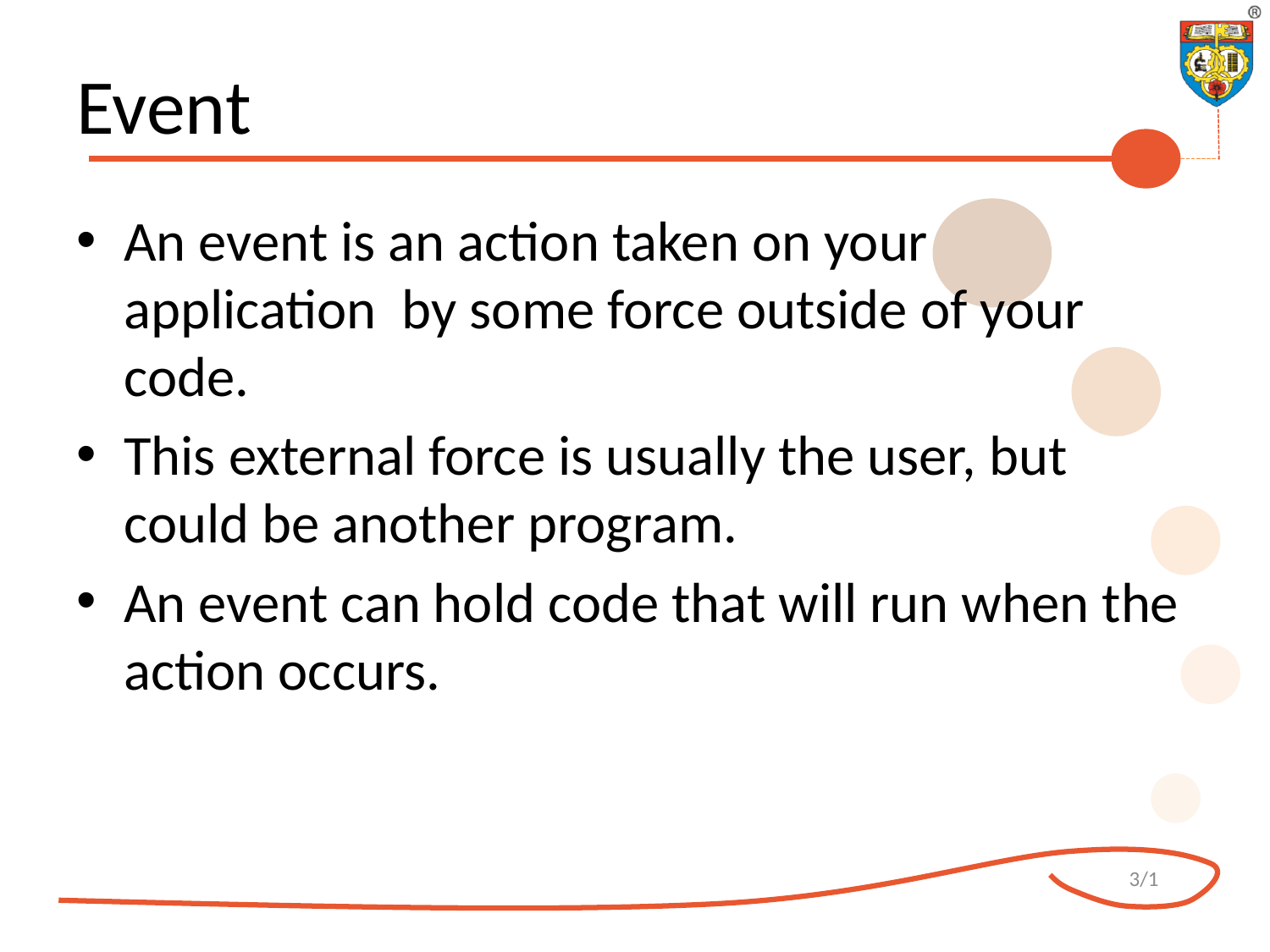

# Event
An event is an action taken on your application  by some force outside of your code.
This external force is usually the user, but could be another program.
An event can hold code that will run when the action occurs.